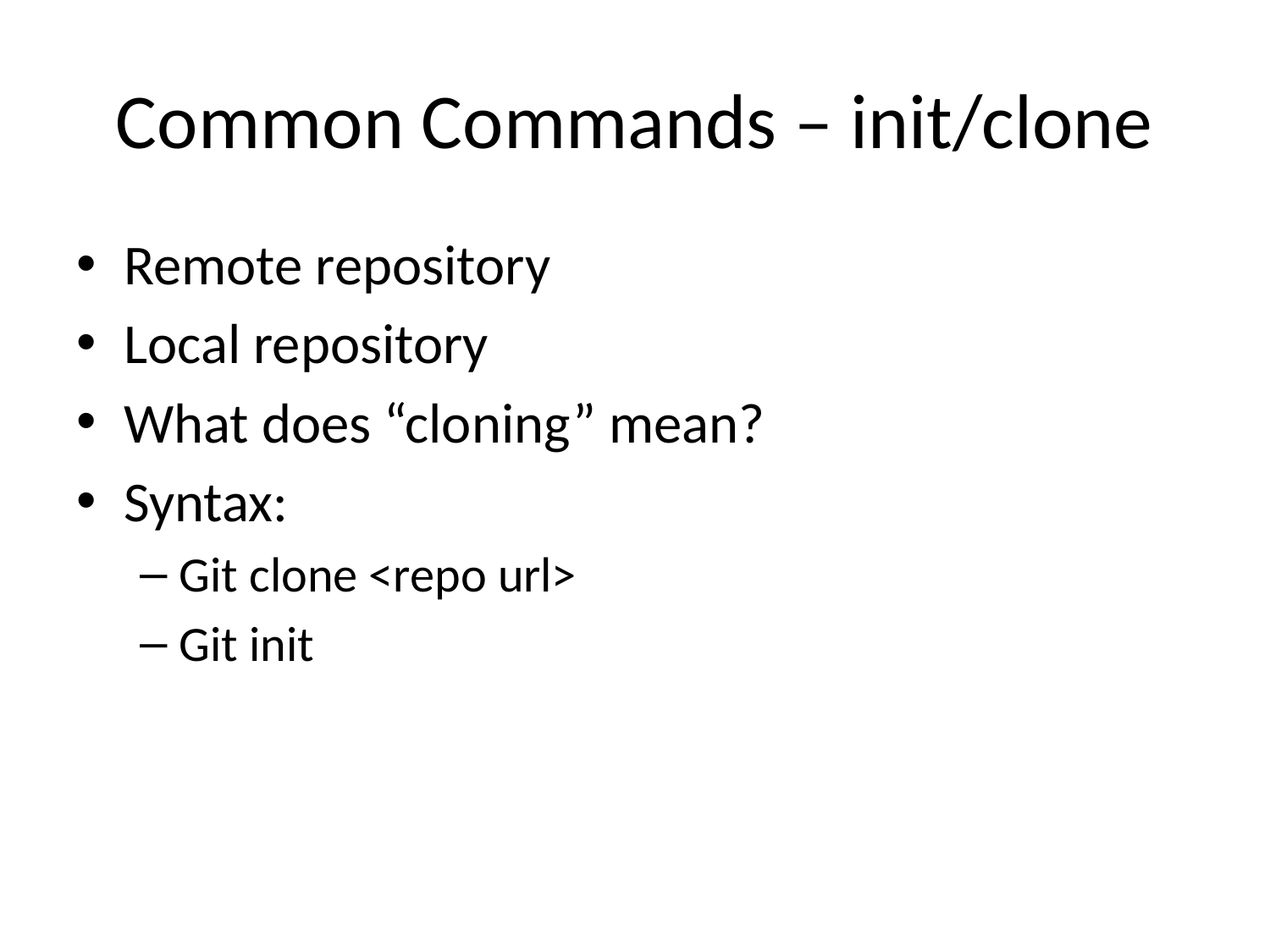

# Common Commands – init/clone
Remote repository
Local repository
What does “cloning” mean?
Syntax:
Git clone <repo url>
Git init